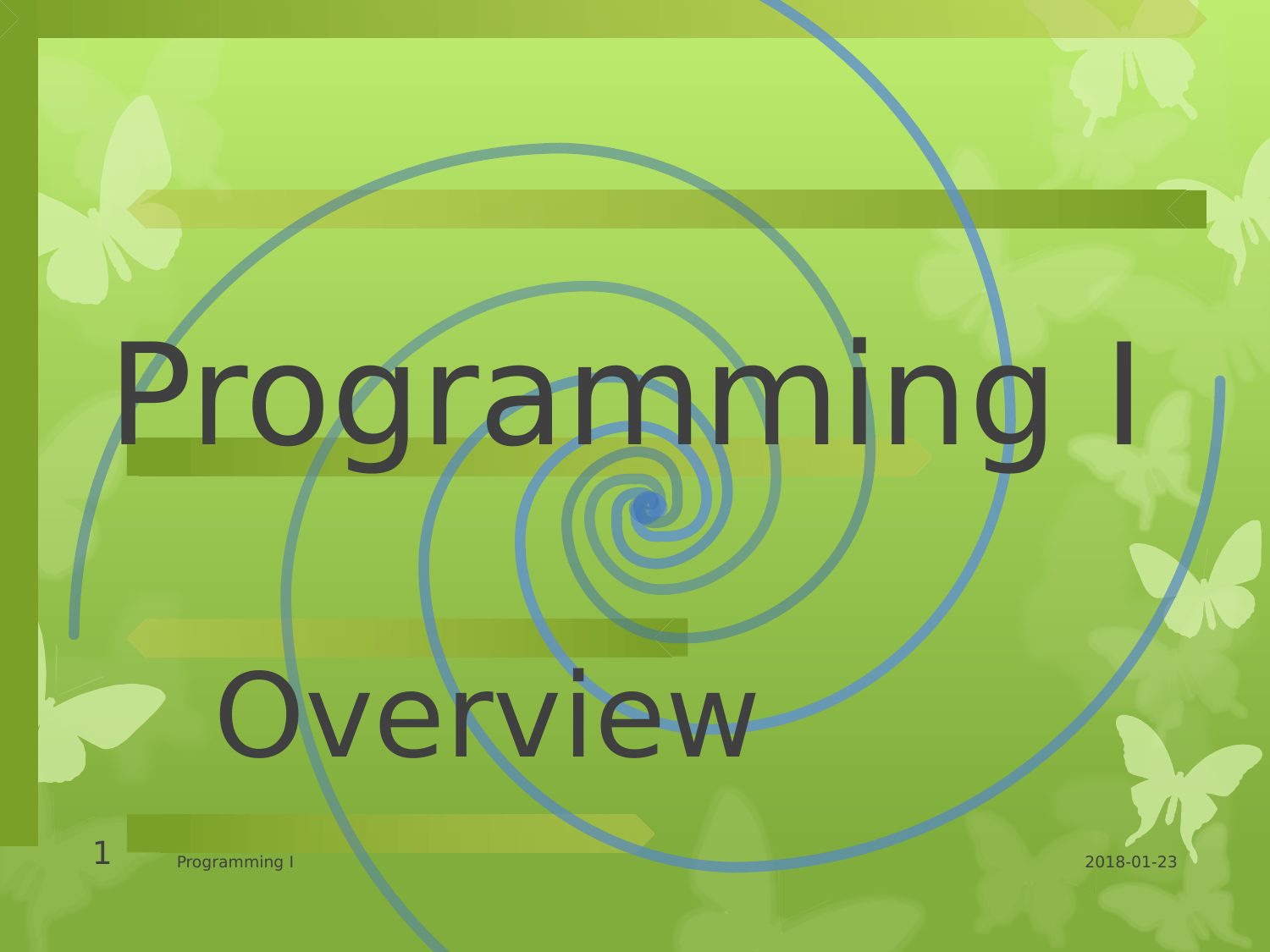

# Programming I
Overview
1
Programming I
2018-01-23